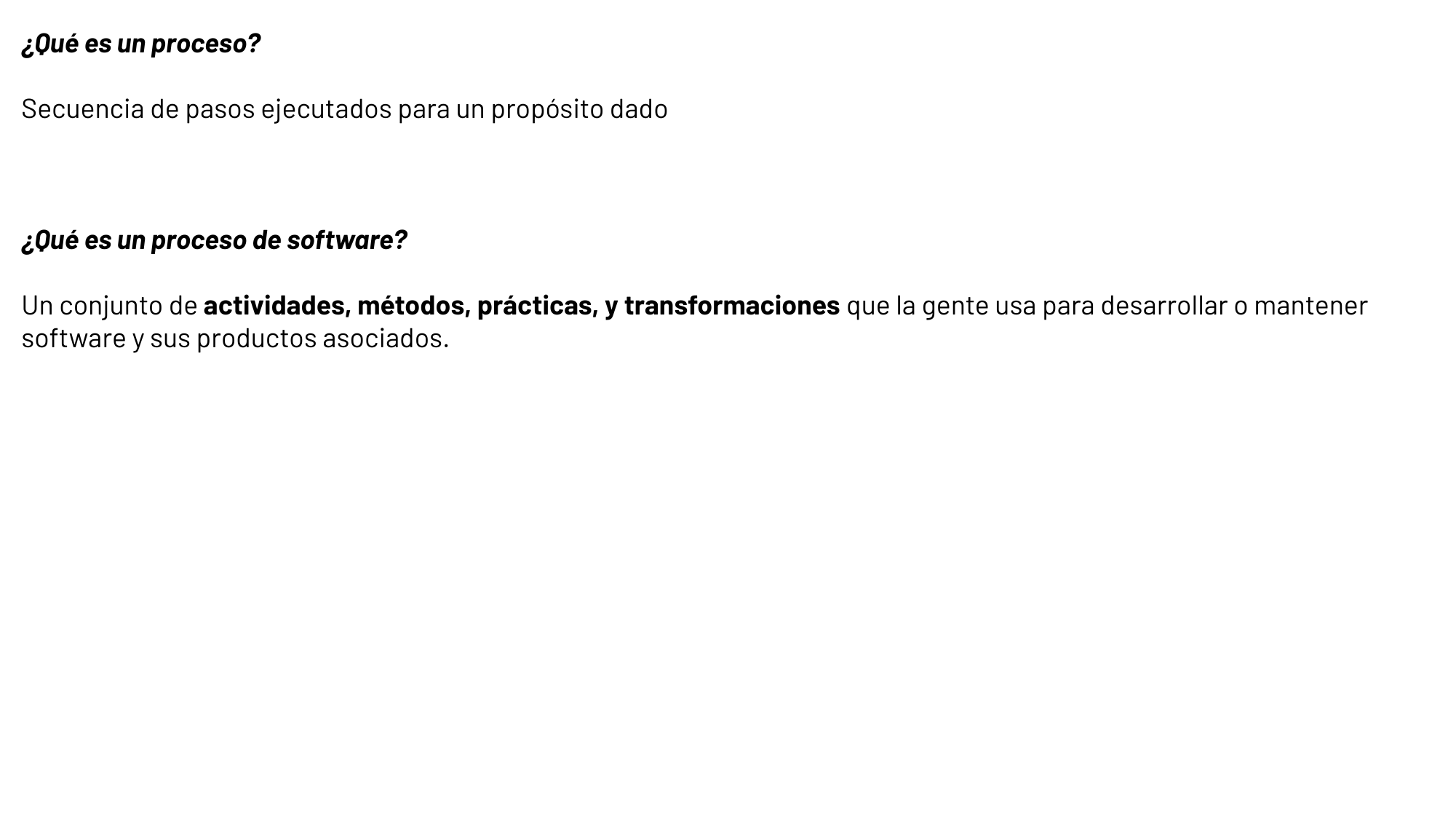

¿Qué es un proceso?

Secuencia de pasos ejecutados para un propósito dado

¿Qué es un proceso de software?

Un conjunto de actividades, métodos, prácticas, y transformaciones que la gente usa para desarrollar o mantener software y sus productos asociados.